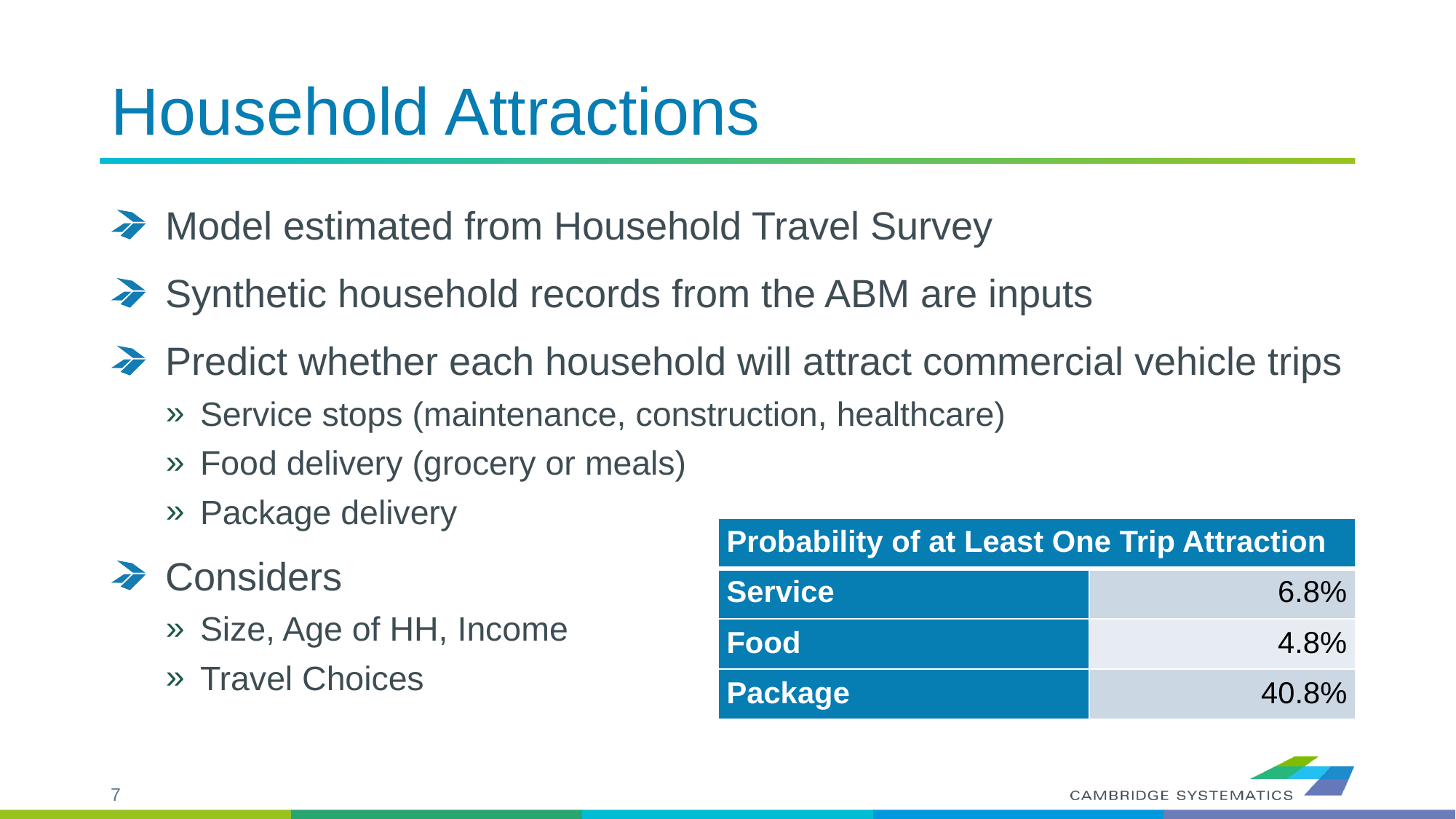

# Household Attractions
Model estimated from Household Travel Survey
Synthetic household records from the ABM are inputs
Predict whether each household will attract commercial vehicle trips
Service stops (maintenance, construction, healthcare)
Food delivery (grocery or meals)
Package delivery
Considers
Size, Age of HH, Income
Travel Choices

| Probability of at Least One Trip Attraction |  |
| --- | --- |
| Service | 6.8% |
| Food | 4.8% |
| Package | 40.8% |